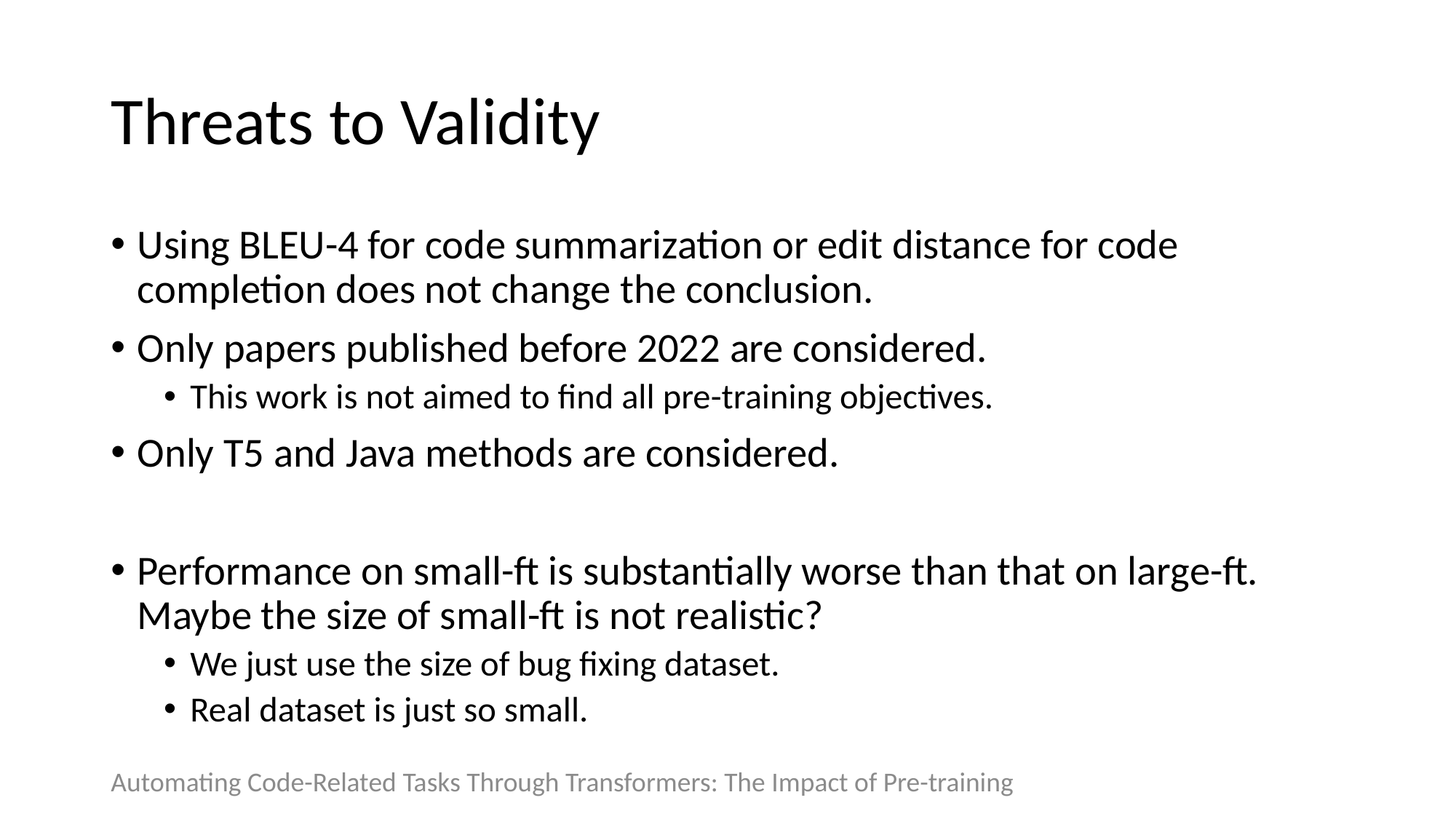

# Threats to Validity
Using BLEU-4 for code summarization or edit distance for code completion does not change the conclusion.
Only papers published before 2022 are considered.
This work is not aimed to find all pre-training objectives.
Only T5 and Java methods are considered.

Performance on small-ft is substantially worse than that on large-ft. Maybe the size of small-ft is not realistic?
We just use the size of bug fixing dataset.
Real dataset is just so small.
Automating Code-Related Tasks Through Transformers: The Impact of Pre-training